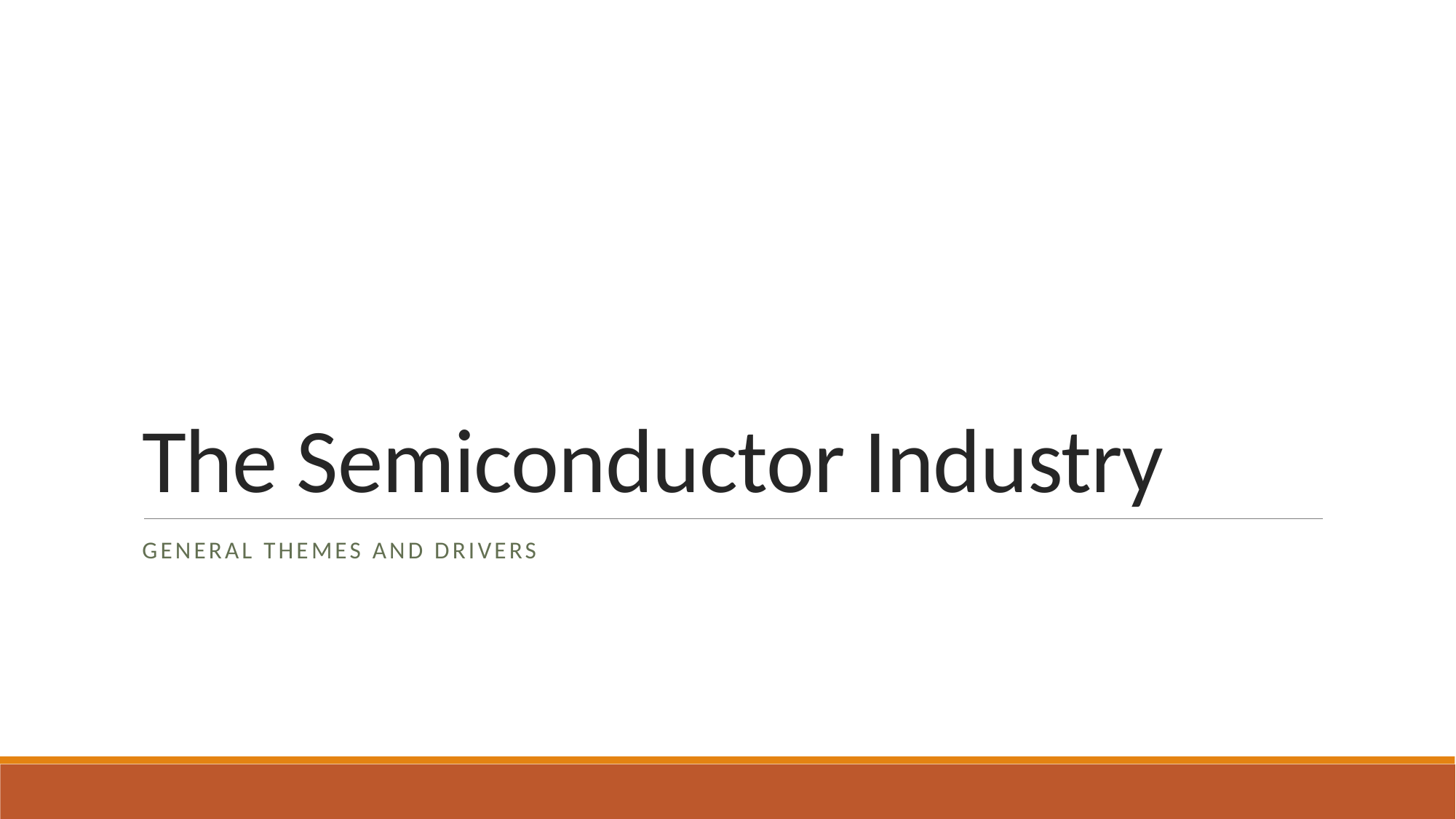

# The Semiconductor Industry
GENERAL THEMES and drivers